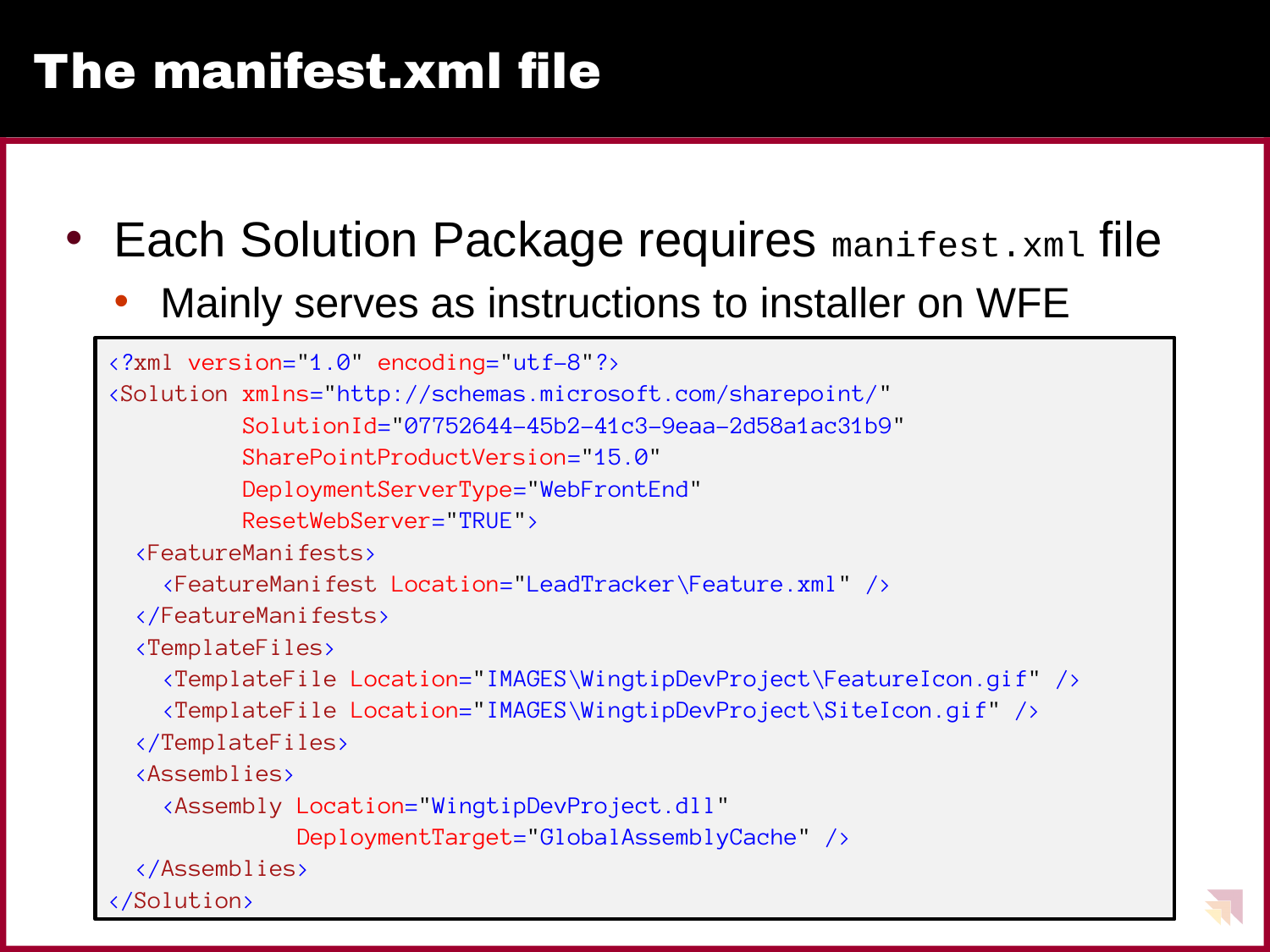

# The manifest.xml file
Each Solution Package requires manifest.xml file
Mainly serves as instructions to installer on WFE
<?xml version="1.0" encoding="utf-8"?>
<Solution xmlns="http://schemas.microsoft.com/sharepoint/"
          SolutionId="07752644-45b2-41c3-9eaa-2d58a1ac31b9"
          SharePointProductVersion="15.0"
          DeploymentServerType="WebFrontEnd"
          ResetWebServer="TRUE">
  <FeatureManifests>
    <FeatureManifest Location="LeadTracker\Feature.xml" />
  </FeatureManifests>
  <TemplateFiles>
    <TemplateFile Location="IMAGES\WingtipDevProject\FeatureIcon.gif" />
    <TemplateFile Location="IMAGES\WingtipDevProject\SiteIcon.gif" />
  </TemplateFiles>
  <Assemblies>
    <Assembly Location="WingtipDevProject.dll"
              DeploymentTarget="GlobalAssemblyCache" />
  </Assemblies>
</Solution>